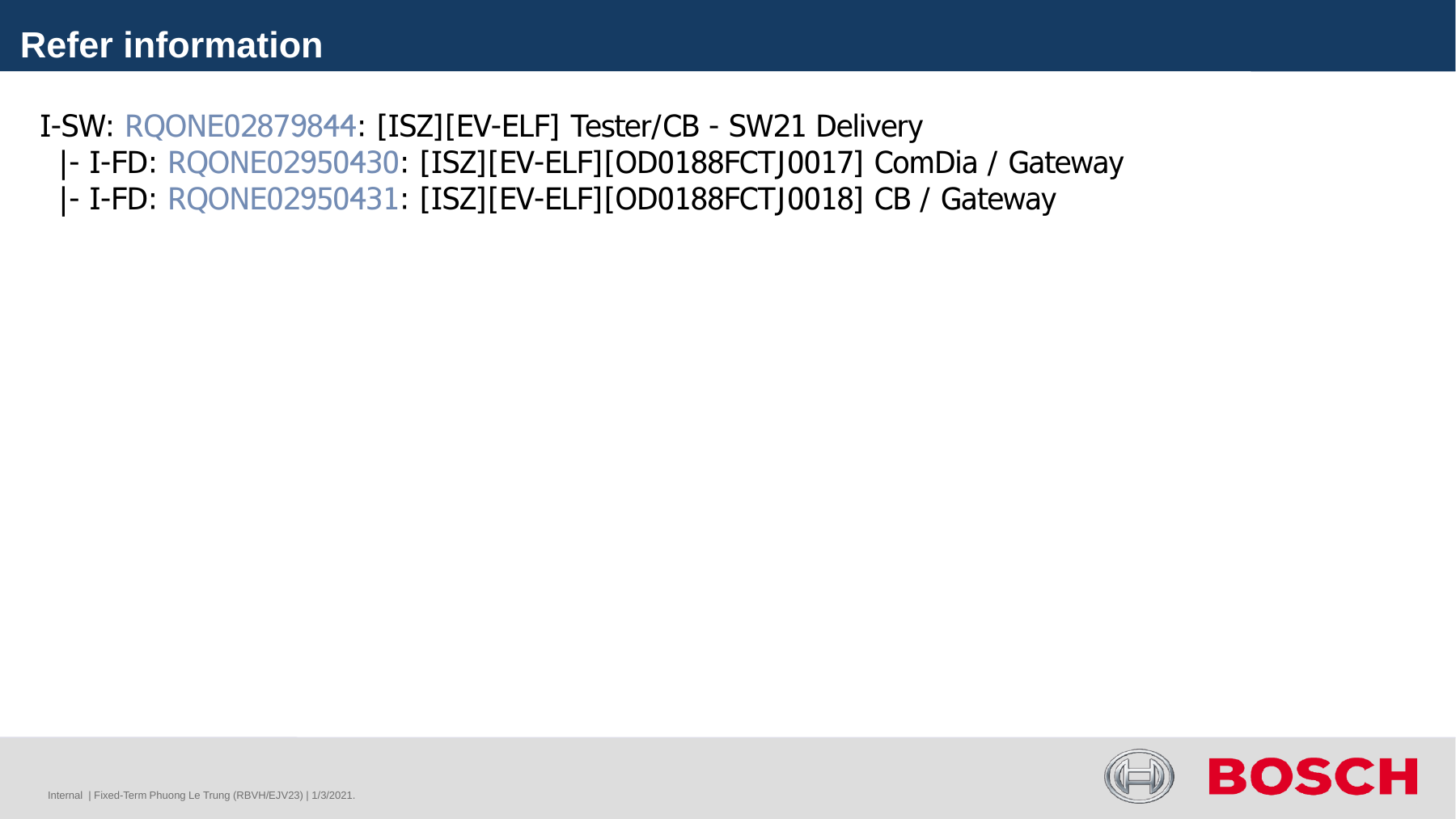

Refer information
I-SW: RQONE02879844: [ISZ][EV-ELF] Tester/CB - SW21 Delivery
|- I-FD: RQONE02950430: [ISZ][EV-ELF][OD0188FCTJ0017] ComDia / Gateway
|- I-FD: RQONE02950431: [ISZ][EV-ELF][OD0188FCTJ0018] CB / Gateway
Internal  | Fixed-Term Phuong Le Trung (RBVH/EJV23) | 1/3/2021.